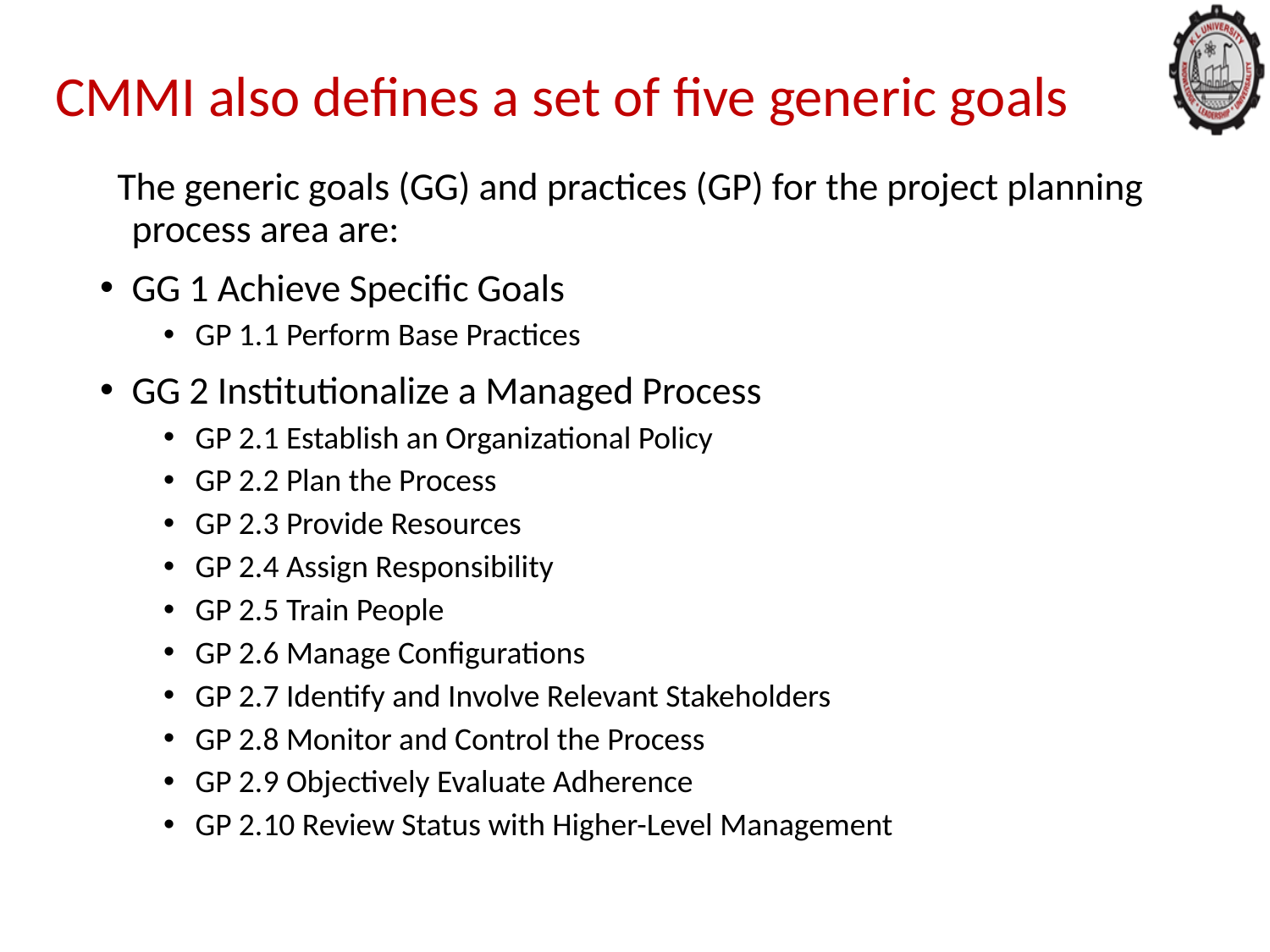

# CMMI also defines a set of five generic goals
  The generic goals (GG) and practices (GP) for the project planning process area are:
GG 1 Achieve Specific Goals
GP 1.1 Perform Base Practices
GG 2 Institutionalize a Managed Process
GP 2.1 Establish an Organizational Policy
GP 2.2 Plan the Process
GP 2.3 Provide Resources
GP 2.4 Assign Responsibility
GP 2.5 Train People
GP 2.6 Manage Configurations
GP 2.7 Identify and Involve Relevant Stakeholders
GP 2.8 Monitor and Control the Process
GP 2.9 Objectively Evaluate Adherence
GP 2.10 Review Status with Higher-Level Management